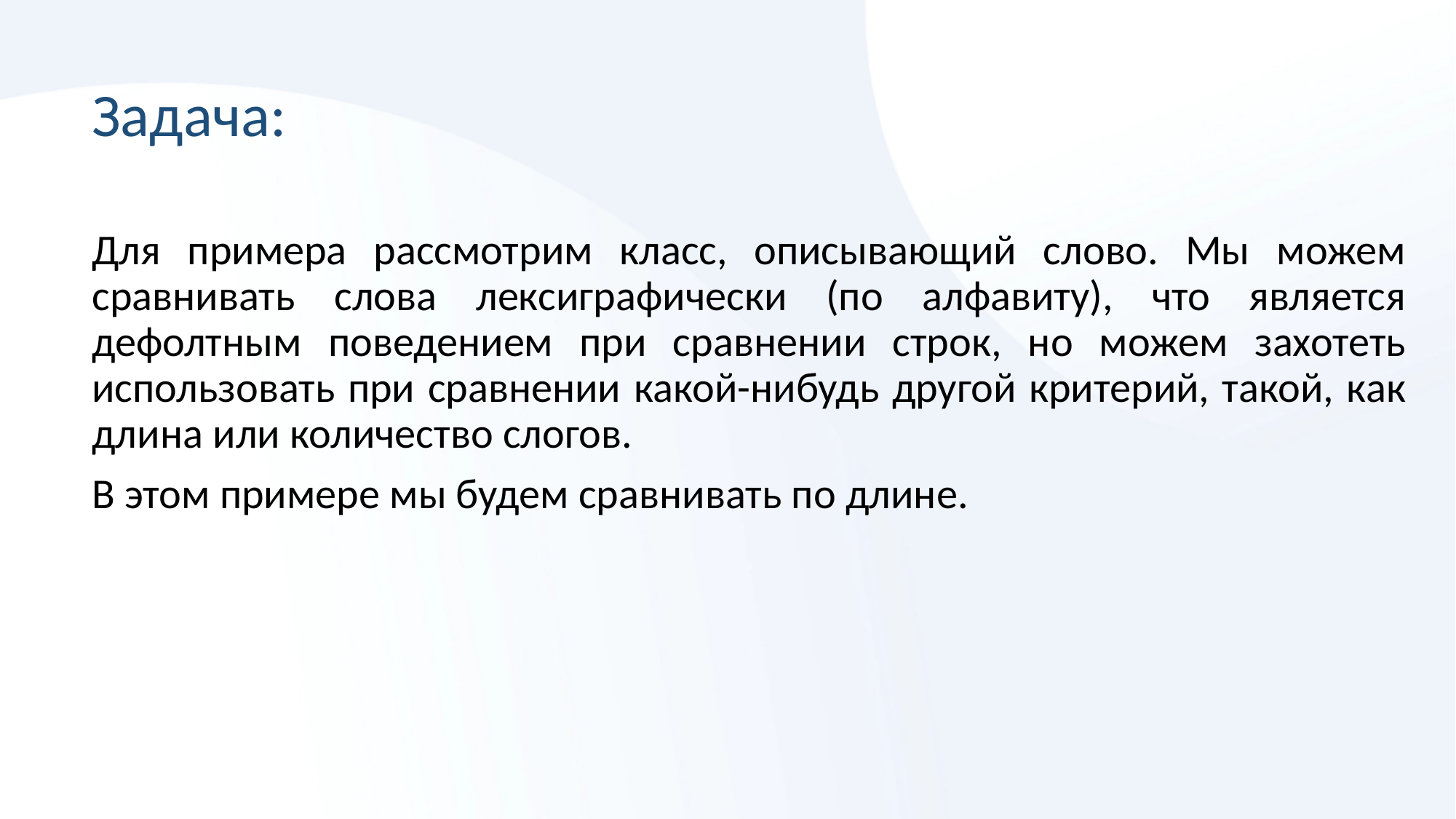

# Задача:
Для примера рассмотрим класс, описывающий слово. Мы можем сравнивать слова лексиграфически (по алфавиту), что является дефолтным поведением при сравнении строк, но можем захотеть использовать при сравнении какой-нибудь другой критерий, такой, как длина или количество слогов.
В этом примере мы будем сравнивать по длине.